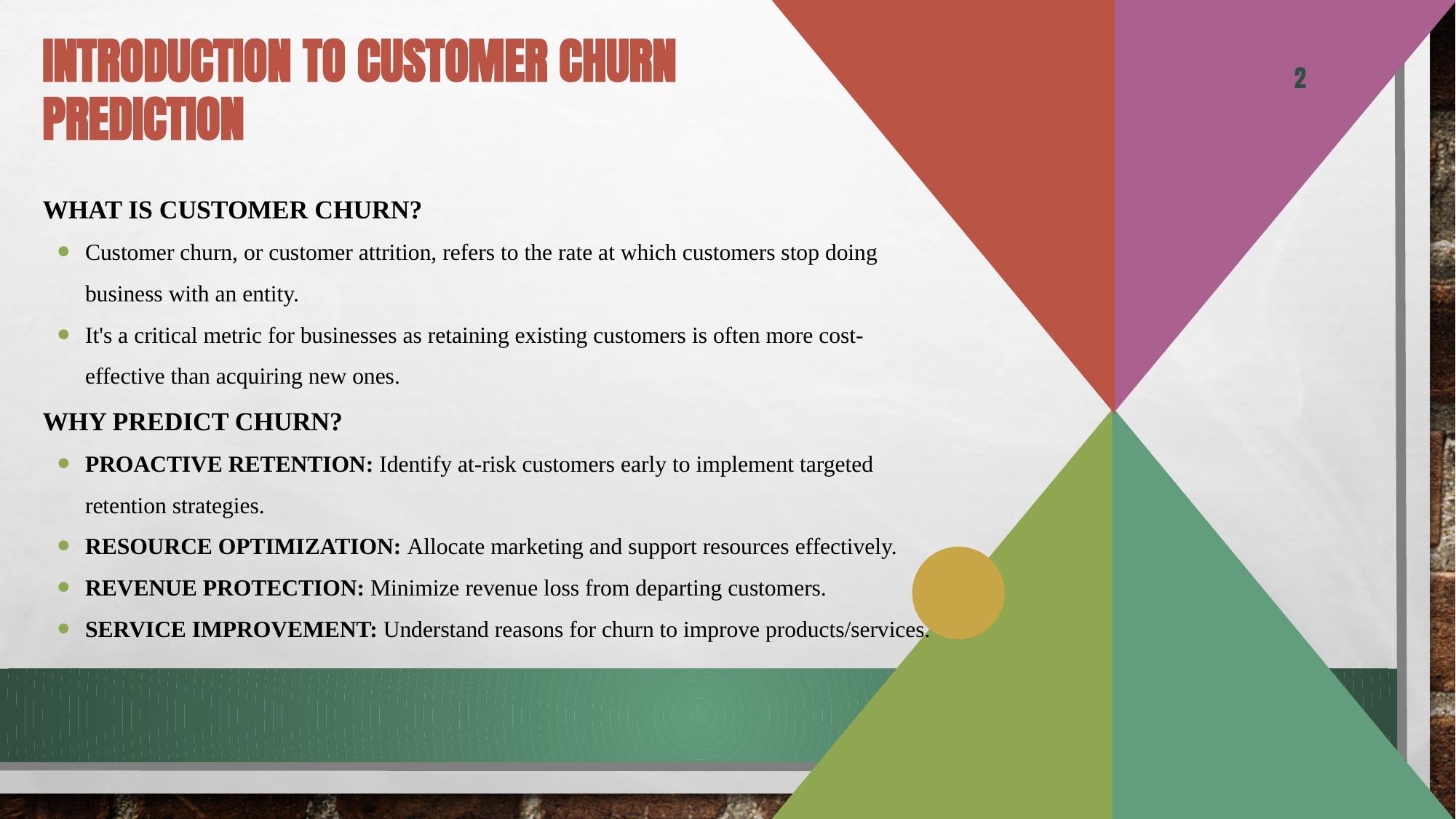

# Introduction to Customer Churn Prediction
2
What is Customer Churn?
Customer churn, or customer attrition, refers to the rate at which customers stop doing business with an entity.
It's a critical metric for businesses as retaining existing customers is often more cost-effective than acquiring new ones.
Why Predict Churn?
Proactive Retention: Identify at-risk customers early to implement targeted retention strategies.
Resource Optimization: Allocate marketing and support resources effectively.
Revenue Protection: Minimize revenue loss from departing customers.
Service Improvement: Understand reasons for churn to improve products/services.